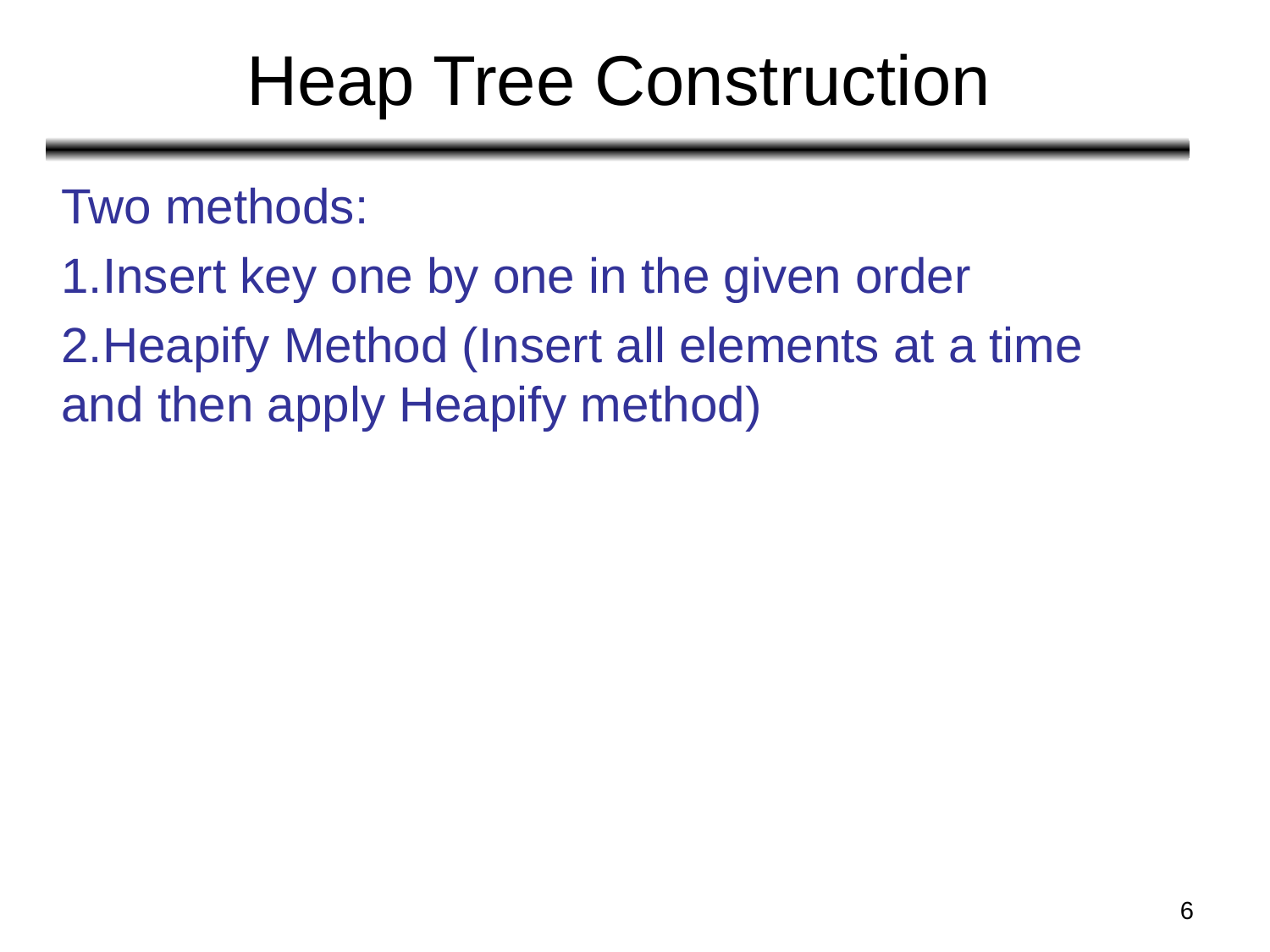

# Heap Tree Construction
Two methods:
Insert key one by one in the given order
Heapify Method (Insert all elements at a time and then apply Heapify method)
6